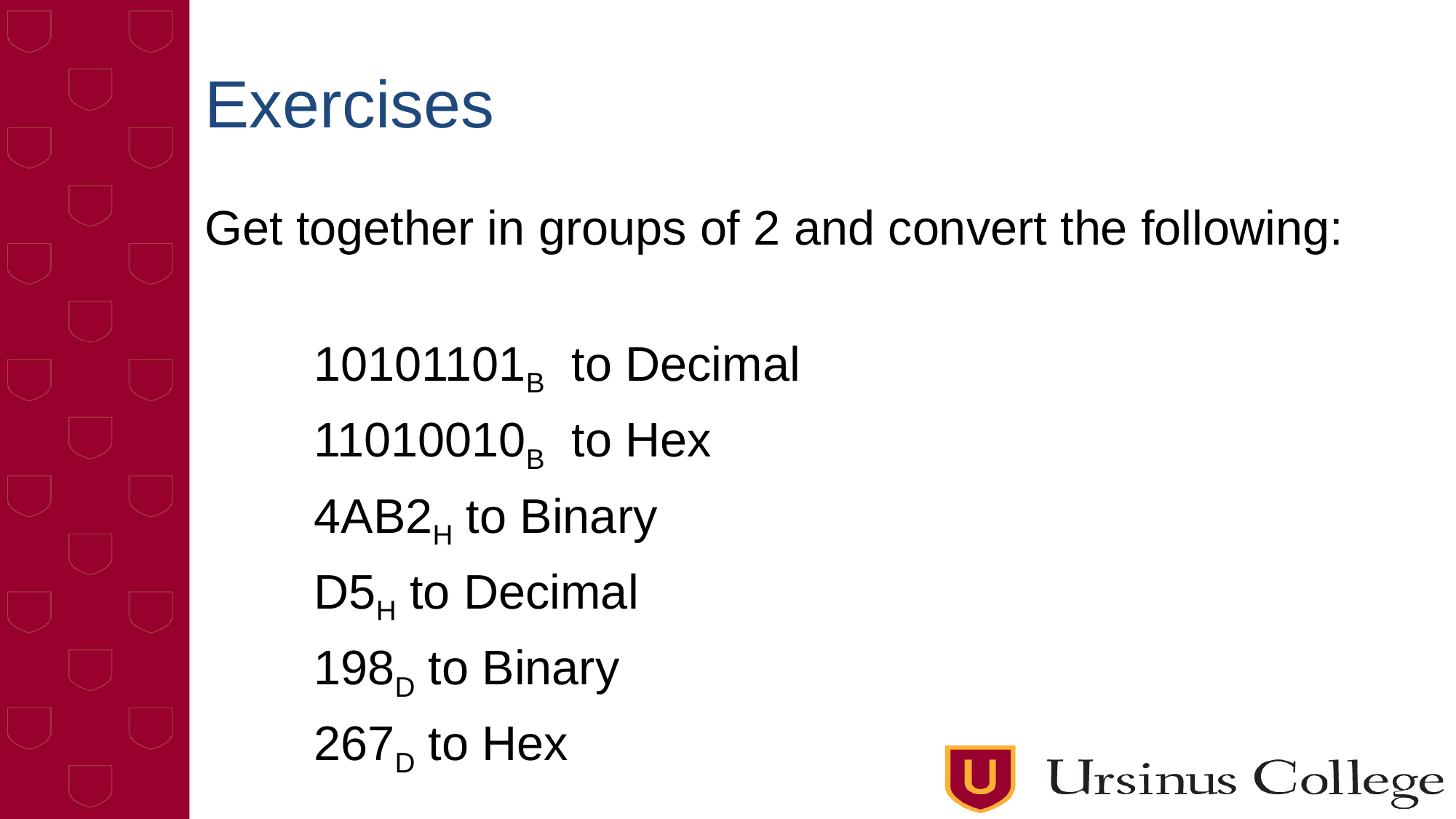

# Exercises
Get together in groups of 2 and convert the following:

	10101101B  to Decimal
	11010010B  to Hex
	4AB2H to Binary
	D5H to Decimal
	198D to Binary
	267D to Hex